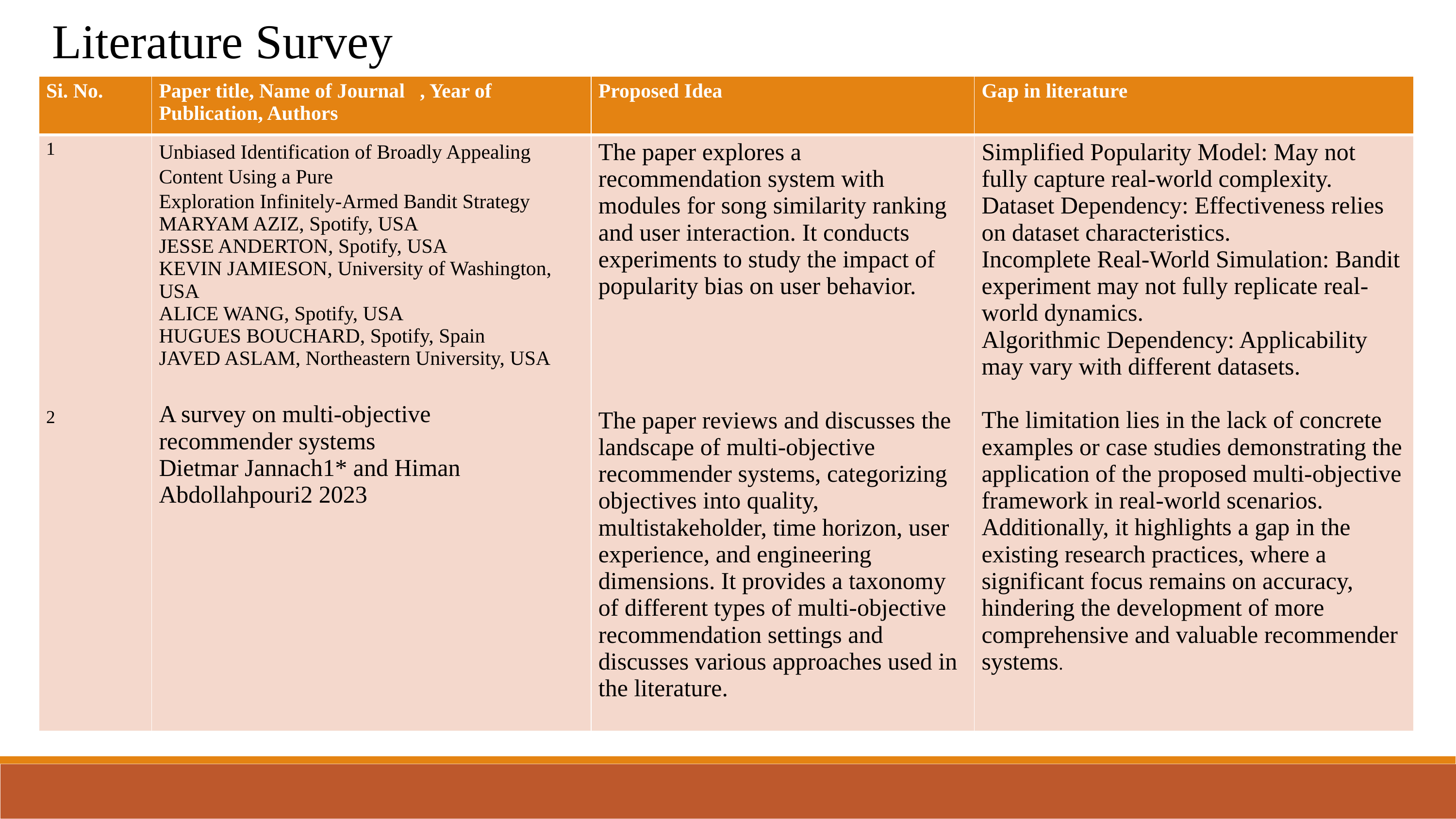

Literature Survey
| Si. No. | Paper title, Name of Journal , Year of Publication, Authors | Proposed Idea | Gap in literature |
| --- | --- | --- | --- |
| 1 2 | Unbiased Identification of Broadly Appealing Content Using a Pure Exploration Infinitely-Armed Bandit Strategy MARYAM AZIZ, Spotify, USA JESSE ANDERTON, Spotify, USA KEVIN JAMIESON, University of Washington, USA ALICE WANG, Spotify, USA HUGUES BOUCHARD, Spotify, Spain JAVED ASLAM, Northeastern University, USA A survey on multi-objective recommender systems Dietmar Jannach1\* and Himan Abdollahpouri2 2023 | The paper explores a recommendation system with modules for song similarity ranking and user interaction. It conducts experiments to study the impact of popularity bias on user behavior. The paper reviews and discusses the landscape of multi-objective recommender systems, categorizing objectives into quality, multistakeholder, time horizon, user experience, and engineering dimensions. It provides a taxonomy of different types of multi-objective recommendation settings and discusses various approaches used in the literature. | Simplified Popularity Model: May not fully capture real-world complexity. Dataset Dependency: Effectiveness relies on dataset characteristics. Incomplete Real-World Simulation: Bandit experiment may not fully replicate real-world dynamics. Algorithmic Dependency: Applicability may vary with different datasets. The limitation lies in the lack of concrete examples or case studies demonstrating the application of the proposed multi-objective framework in real-world scenarios. Additionally, it highlights a gap in the existing research practices, where a significant focus remains on accuracy, hindering the development of more comprehensive and valuable recommender systems. |